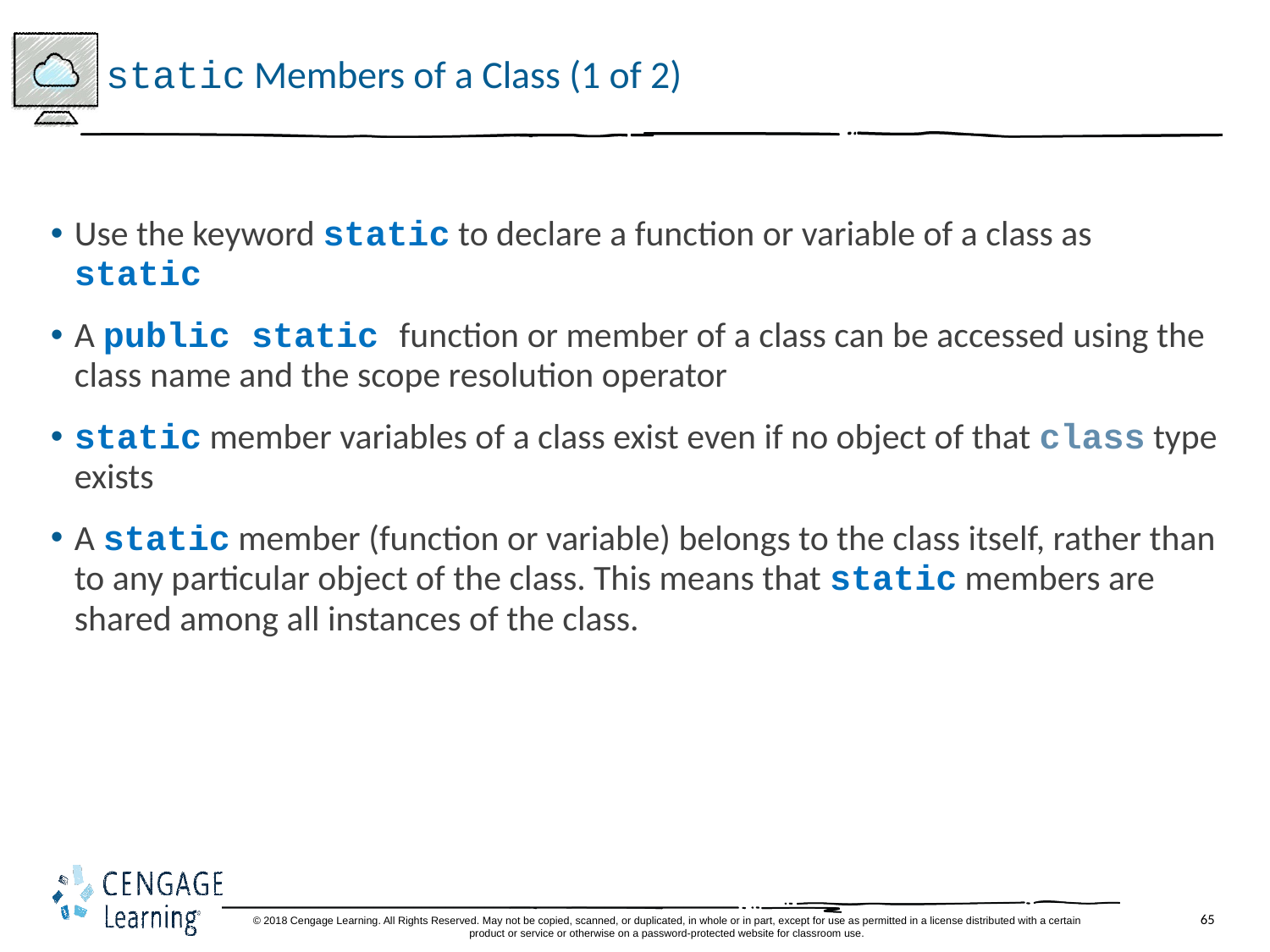

# static Members of a Class (1 of 2)
Use the keyword static to declare a function or variable of a class as static
A public static function or member of a class can be accessed using the class name and the scope resolution operator
static member variables of a class exist even if no object of that class type exists
A static member (function or variable) belongs to the class itself, rather than to any particular object of the class. This means that static members are shared among all instances of the class.